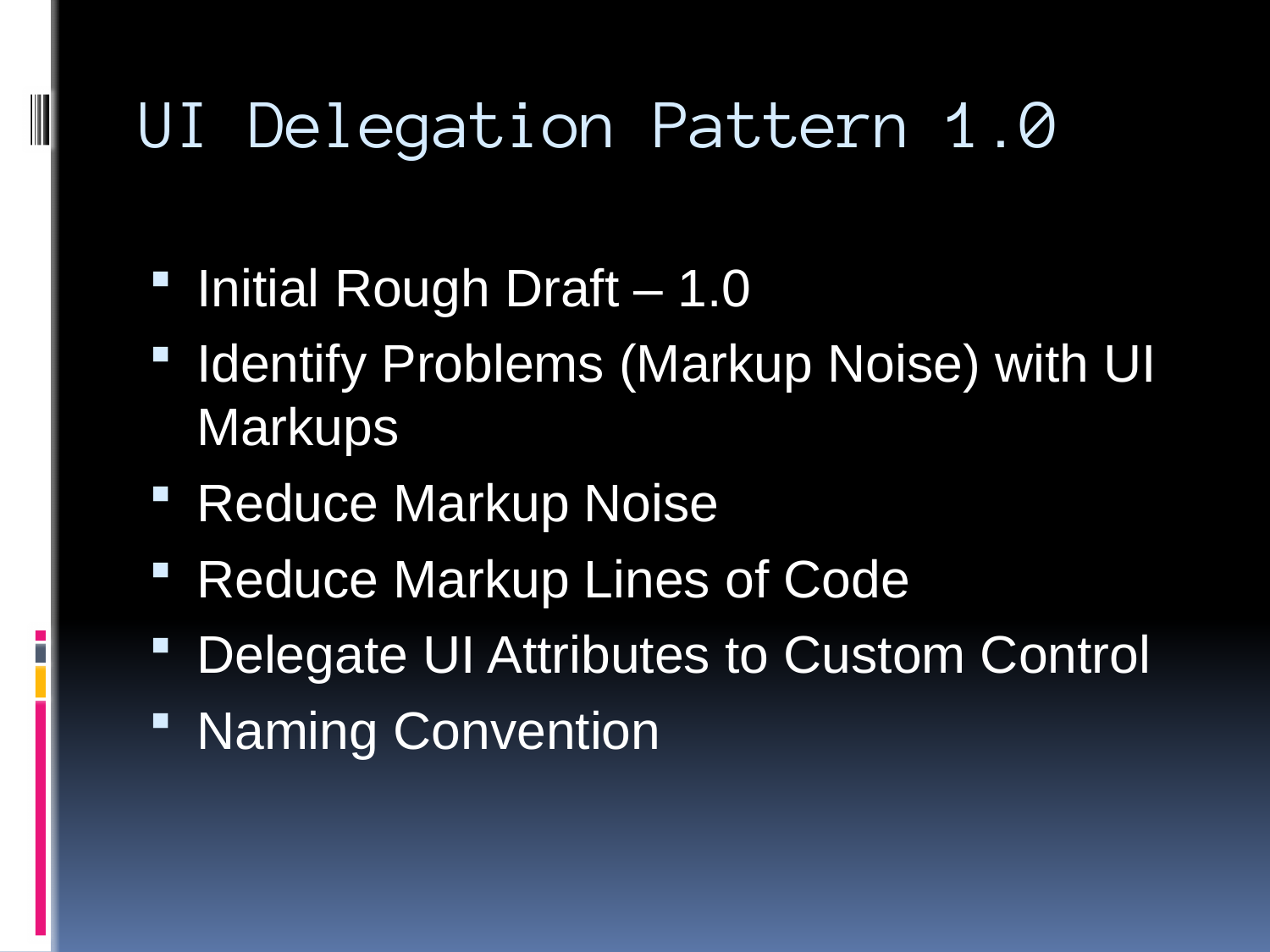

# UI Delegation Pattern 1.0
Initial Rough Draft – 1.0
Identify Problems (Markup Noise) with UI Markups
Reduce Markup Noise
Reduce Markup Lines of Code
Delegate UI Attributes to Custom Control
Naming Convention